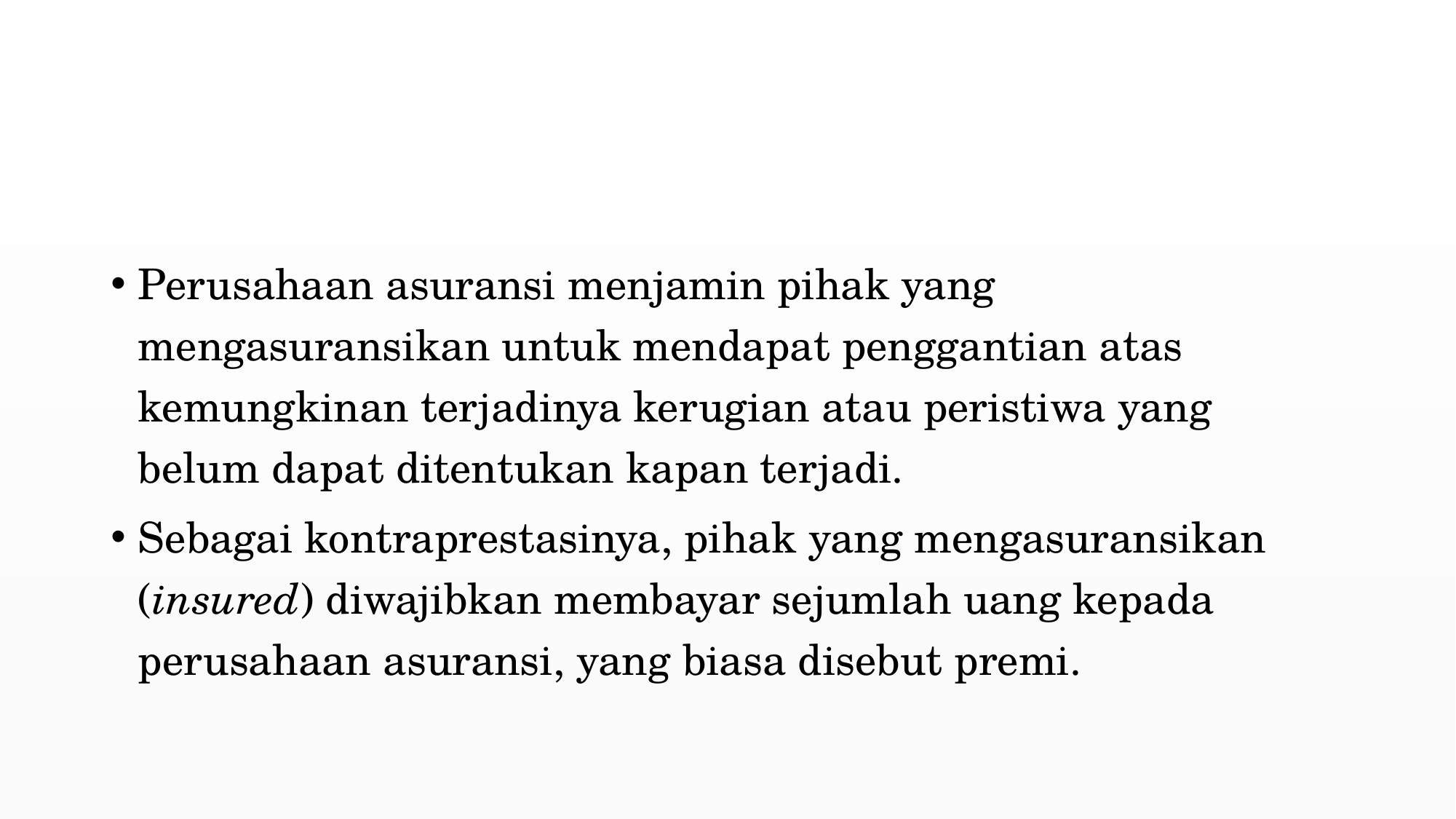

#
Perusahaan asuransi menjamin pihak yang mengasuransikan untuk mendapat penggantian atas kemungkinan terjadinya kerugian atau peristiwa yang belum dapat ditentukan kapan terjadi.
Sebagai kontraprestasinya, pihak yang mengasuransikan (insured) diwajibkan membayar sejumlah uang kepada perusahaan asuransi, yang biasa disebut premi.